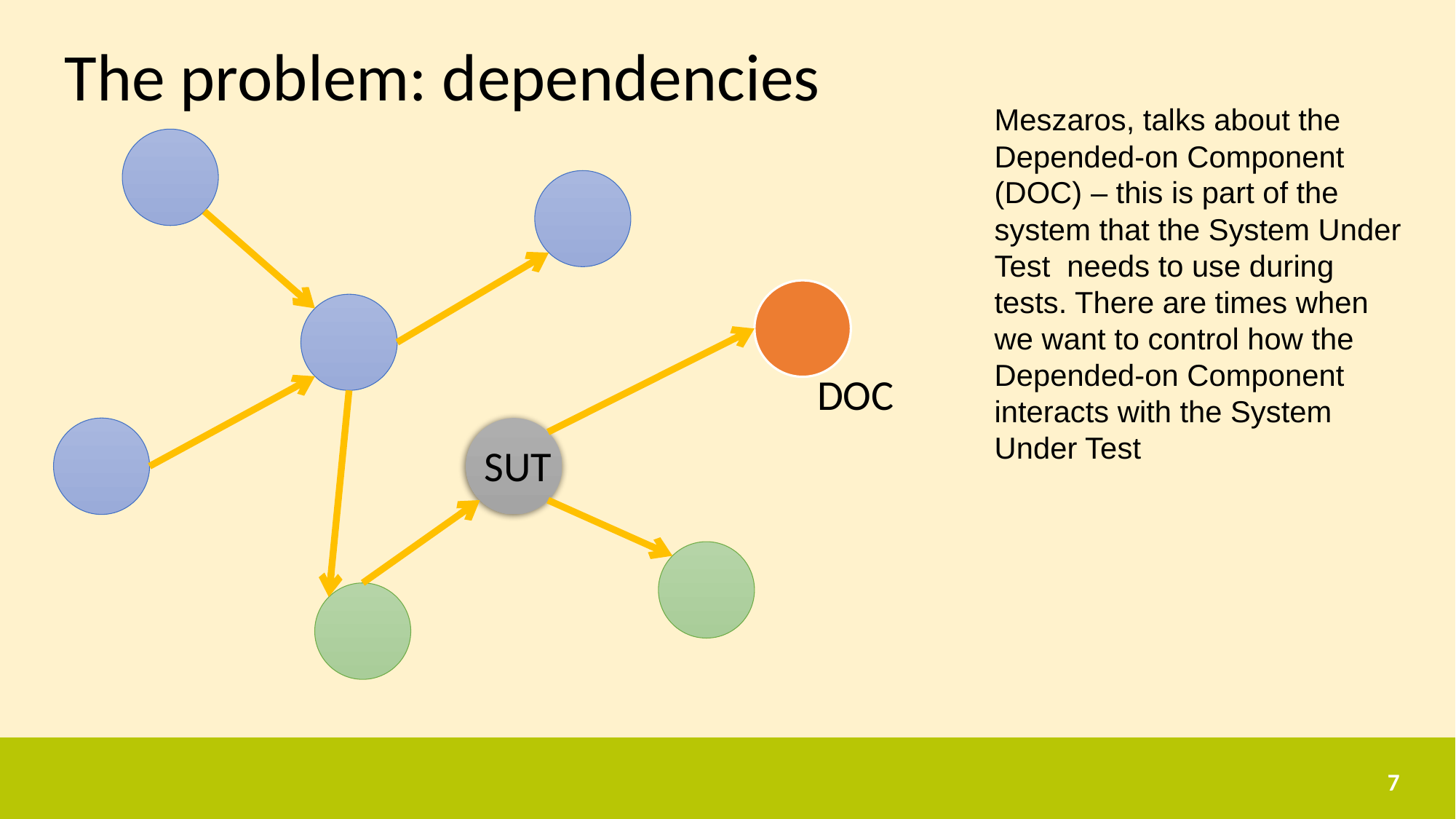

# The problem: dependencies
Meszaros, talks about the Depended-on Component (DOC) – this is part of the system that the System Under Test  needs to use during tests. There are times when we want to control how the Depended-on Component  interacts with the System Under Test

DOC
SUT
7